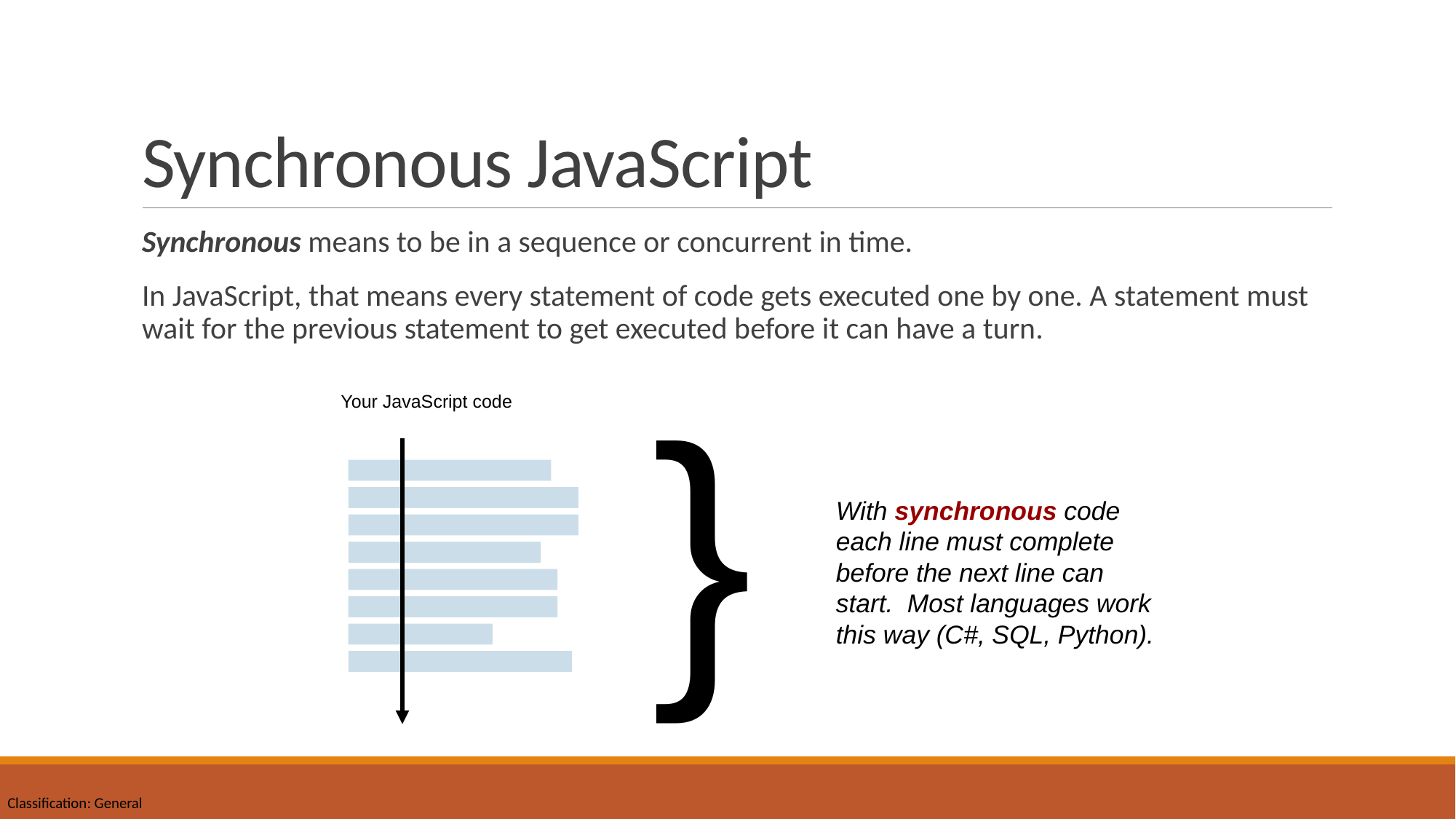

# Synchronous JavaScript
Synchronous means to be in a sequence or concurrent in time.
In JavaScript, that means every statement of code gets executed one by one. A statement must wait for the previous statement to get executed before it can have a turn.
}
Your JavaScript code

With synchronous code each line must complete before the next line can start.  Most languages work this way (C#, SQL, Python).